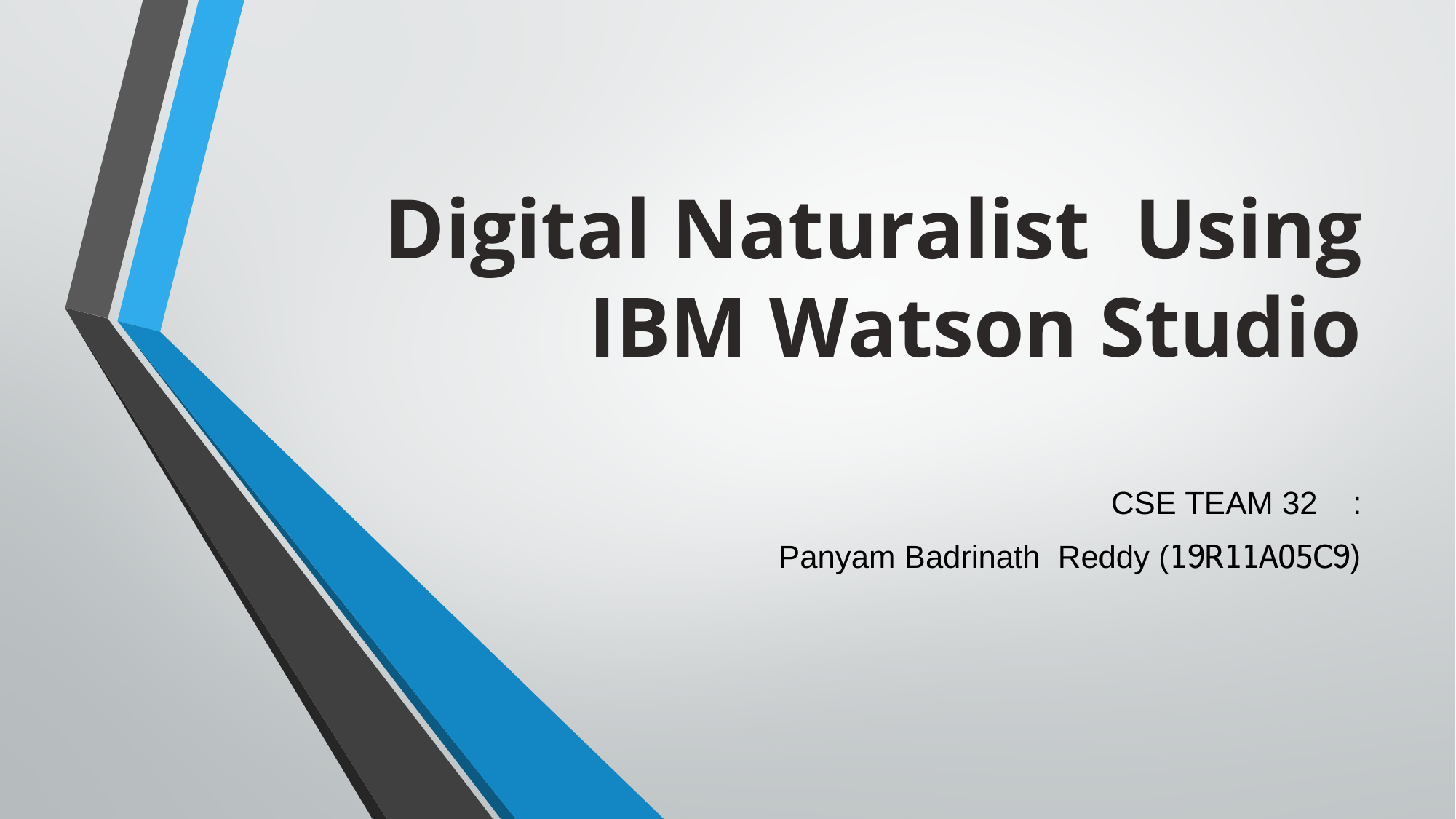

# Digital Naturalist  Using IBM Watson Studio
CSE TEAM 32    :
Panyam Badrinath  Reddy (19R11A05C9)